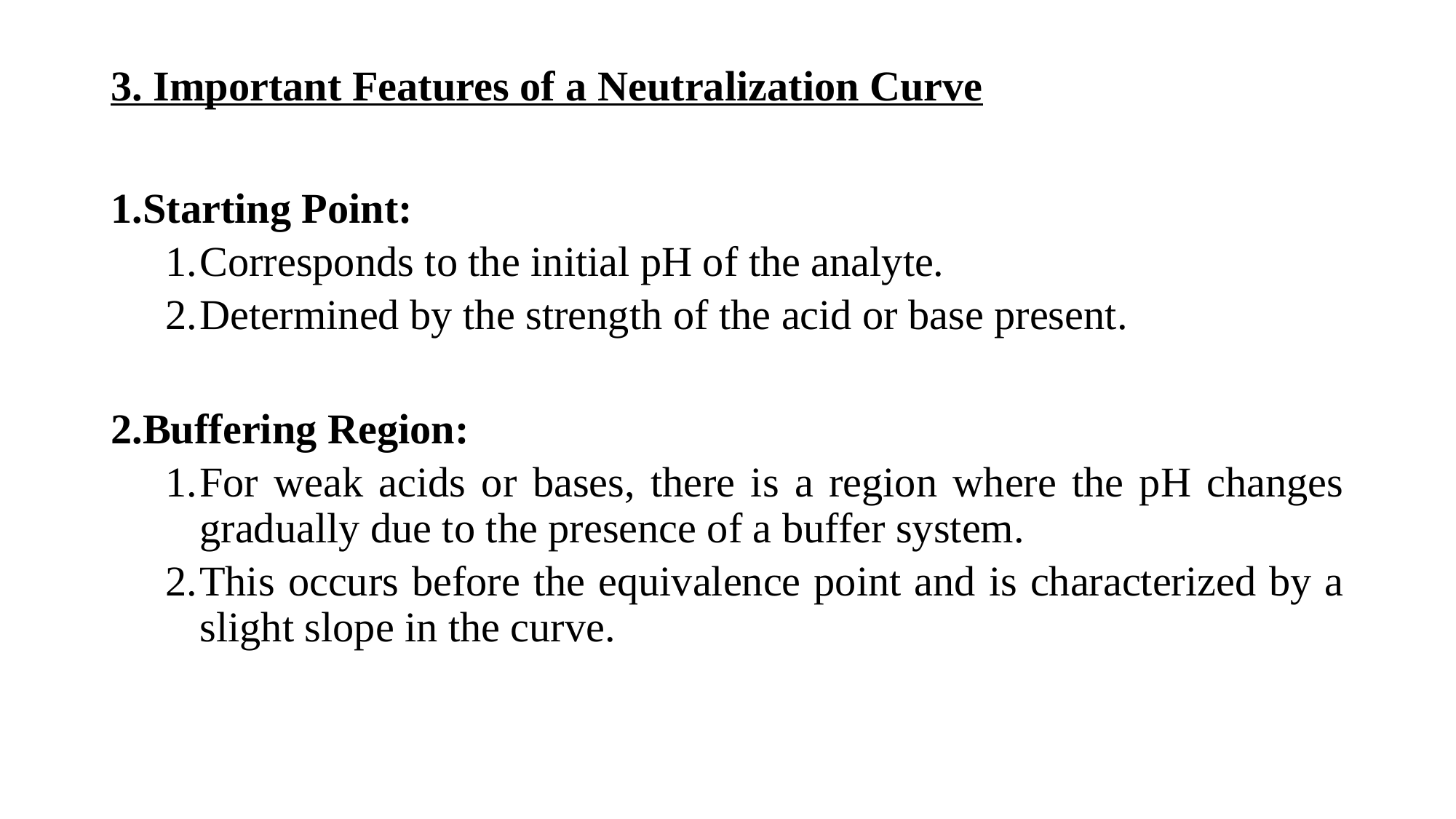

3. Important Features of a Neutralization Curve

Starting Point:
Corresponds to the initial pH of the analyte.
Determined by the strength of the acid or base present.

Buffering Region:
For weak acids or bases, there is a region where the pH changes gradually due to the presence of a buffer system.
This occurs before the equivalence point and is characterized by a slight slope in the curve.